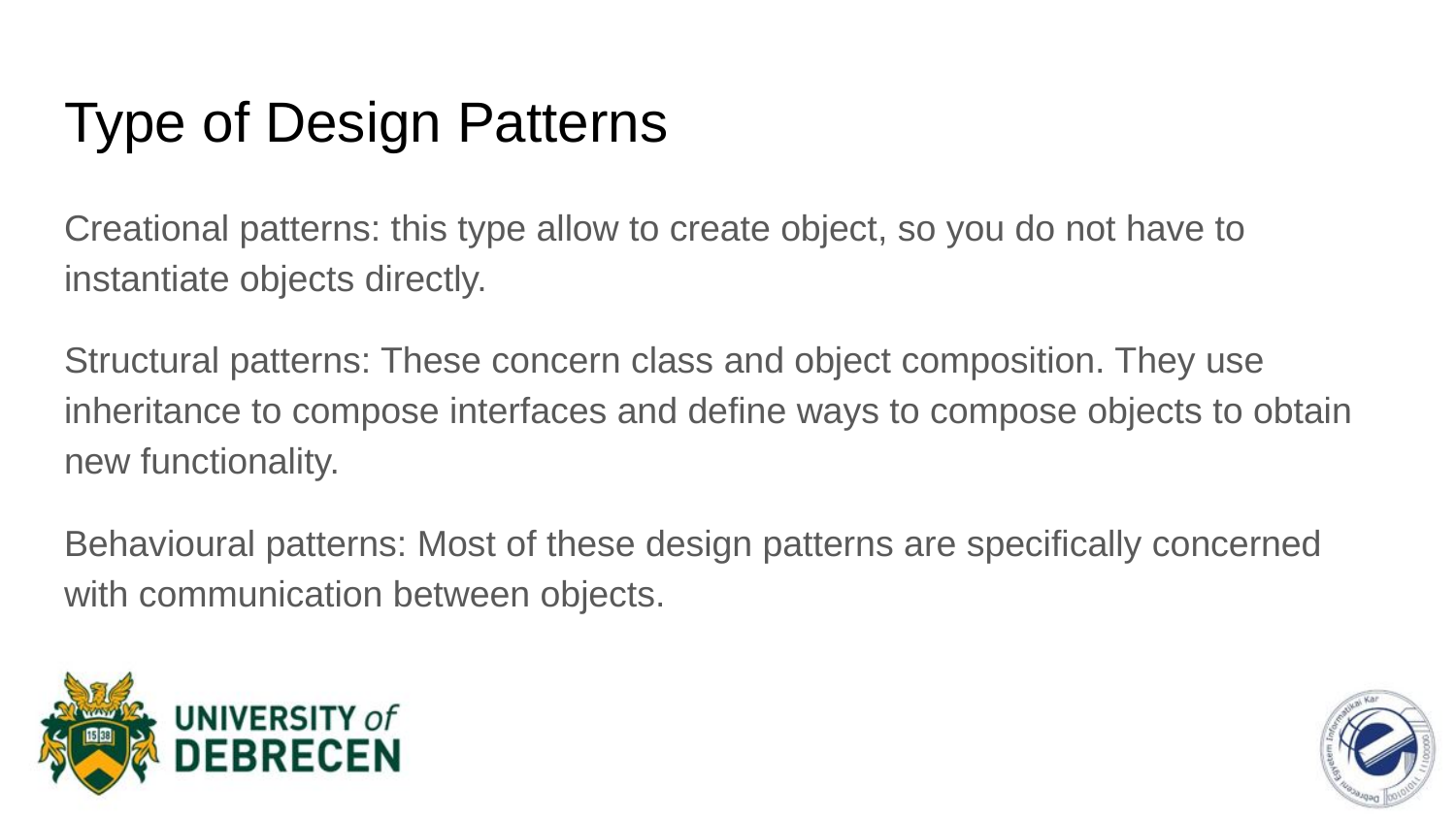

# Type of Design Patterns
Creational patterns: this type allow to create object, so you do not have to  instantiate objects directly.
Structural patterns: These concern class and object composition. They use inheritance to compose interfaces and define ways to compose objects to obtain new functionality.
Behavioural patterns: Most of these design patterns are specifically concerned with communication between objects.